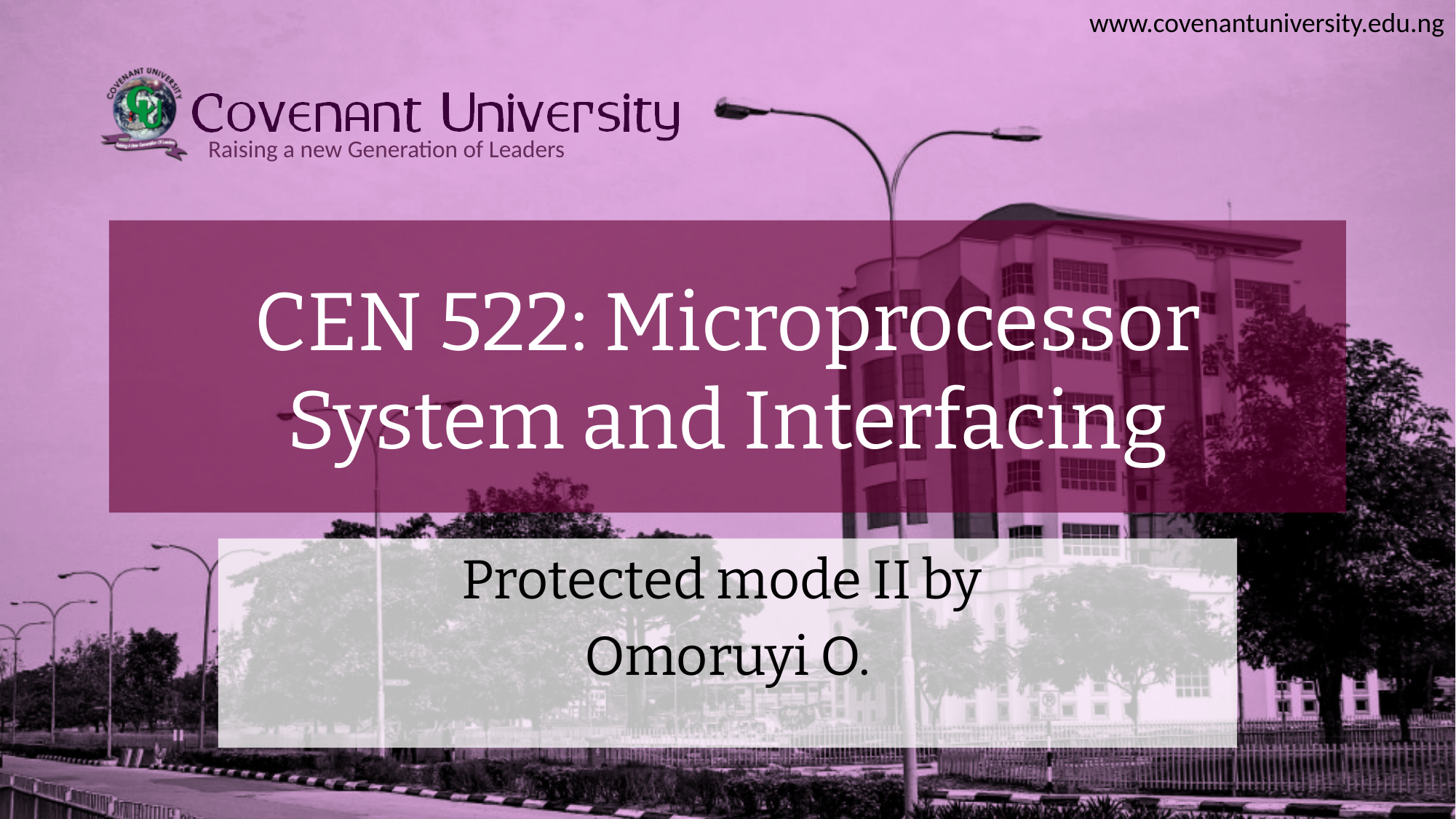

# CEN 522: Microprocessor System and Interfacing
Protected mode II by
Omoruyi O.